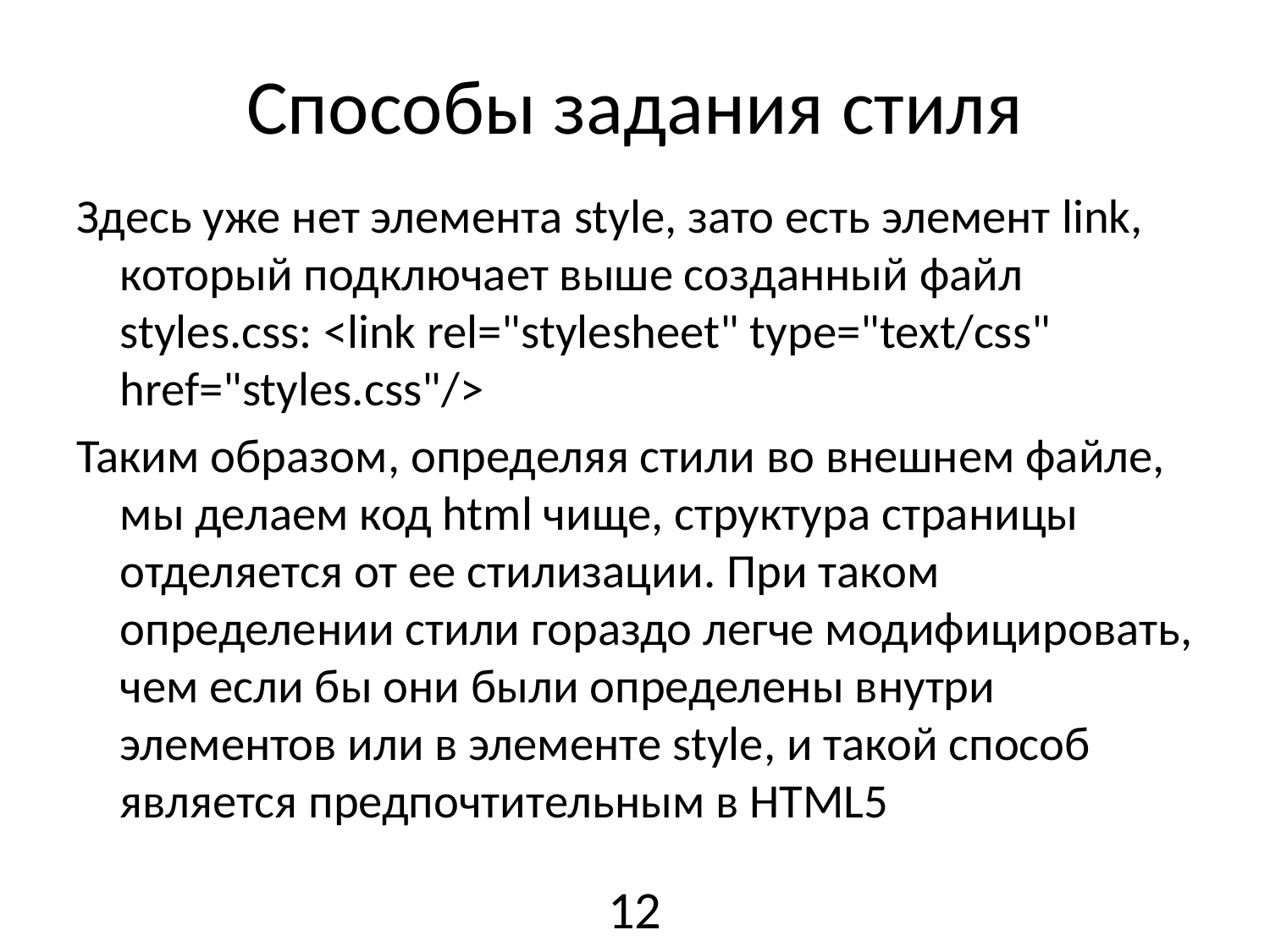

# Способы задания стиля
Здесь уже нет элемента style, зато есть элемент link, который подключает выше созданный файл styles.css: <link rel="stylesheet" type="text/css" href="styles.css"/>
Таким образом, определяя стили во внешнем файле, мы делаем код html чище, структура страницы отделяется от ее стилизации. При таком определении стили гораздо легче модифицировать, чем если бы они были определены внутри элементов или в элементе style, и такой способ является предпочтительным в HTML5
12